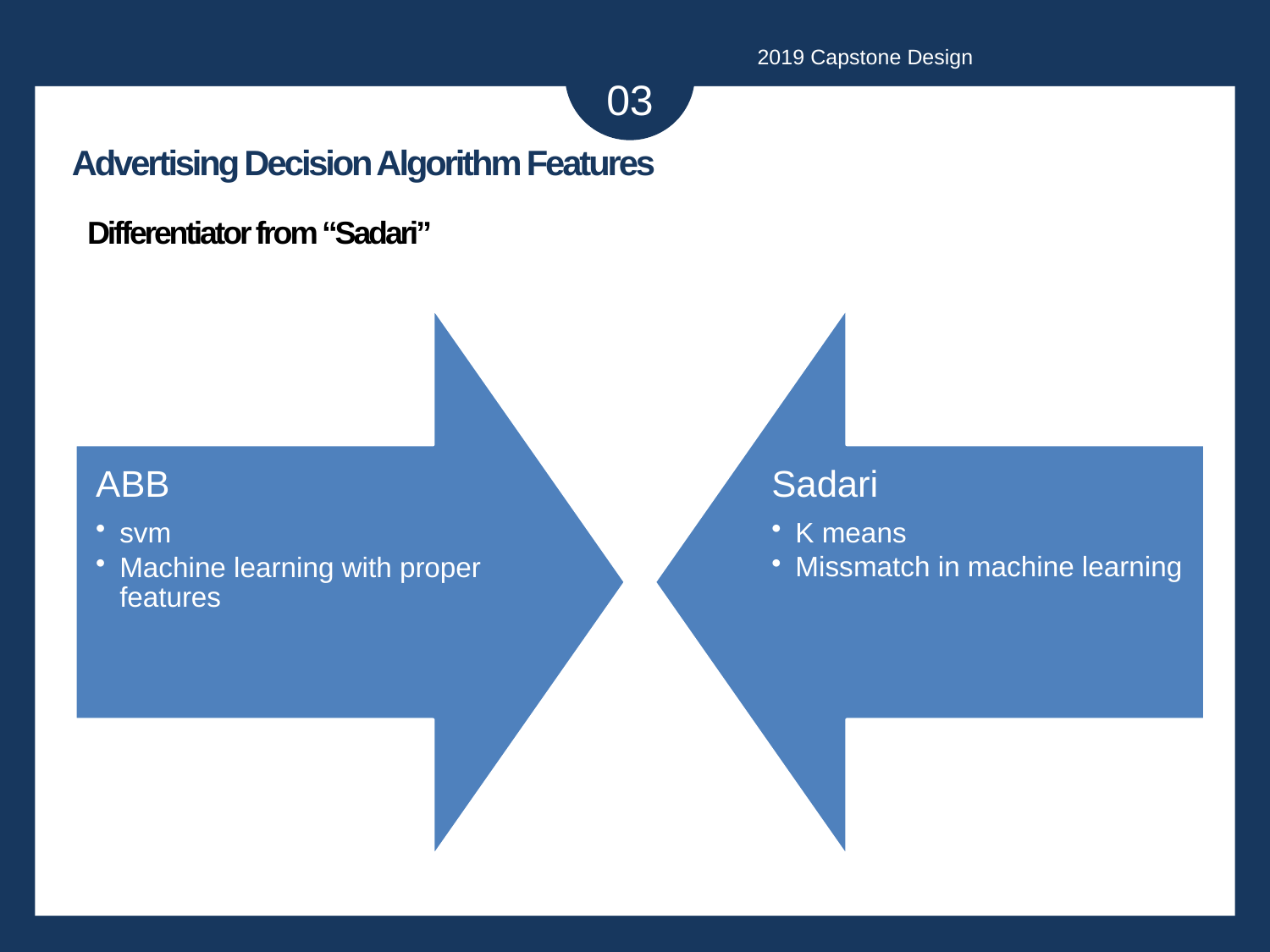

2019 Capstone Design
03

Advertising Decision Algorithm Features
Differentiator from “Sadari”
ABB
svm
Machine learning with proper features
Sadari
K means
Missmatch in machine learning